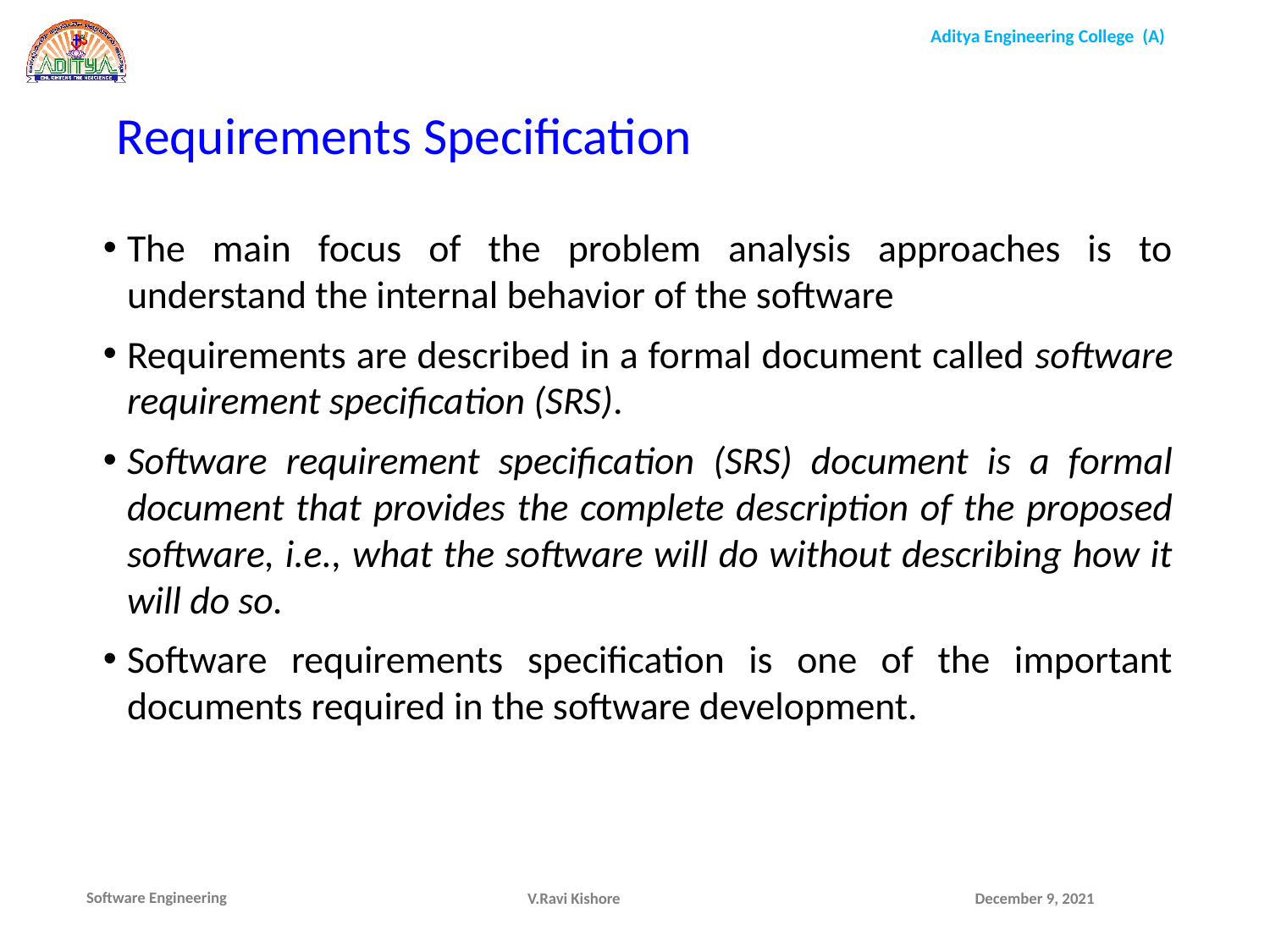

Requirements Specification
The main focus of the problem analysis approaches is to understand the internal behavior of the software
Requirements are described in a formal document called software requirement specification (SRS).
Software requirement specification (SRS) document is a formal document that provides the complete description of the proposed software, i.e., what the software will do without describing how it will do so.
Software requirements specification is one of the important documents required in the software development.
V.Ravi Kishore
December 9, 2021